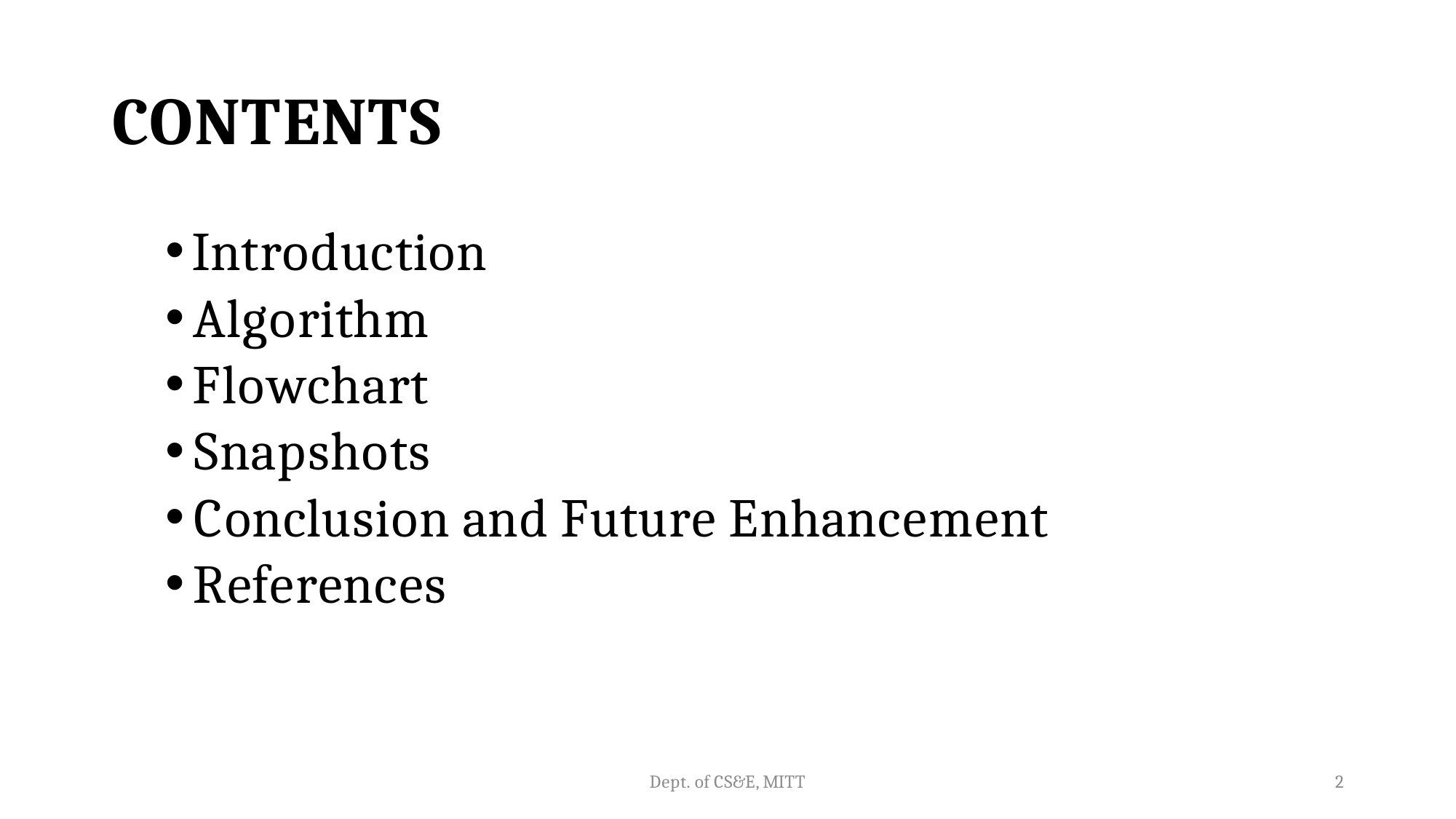

# CONTENTS
Introduction
Algorithm
Flowchart
Snapshots
Conclusion and Future Enhancement
References

Dept. of CS&E, MITT
2
Computer graphics laboratory with mini-Project – 18CSl67